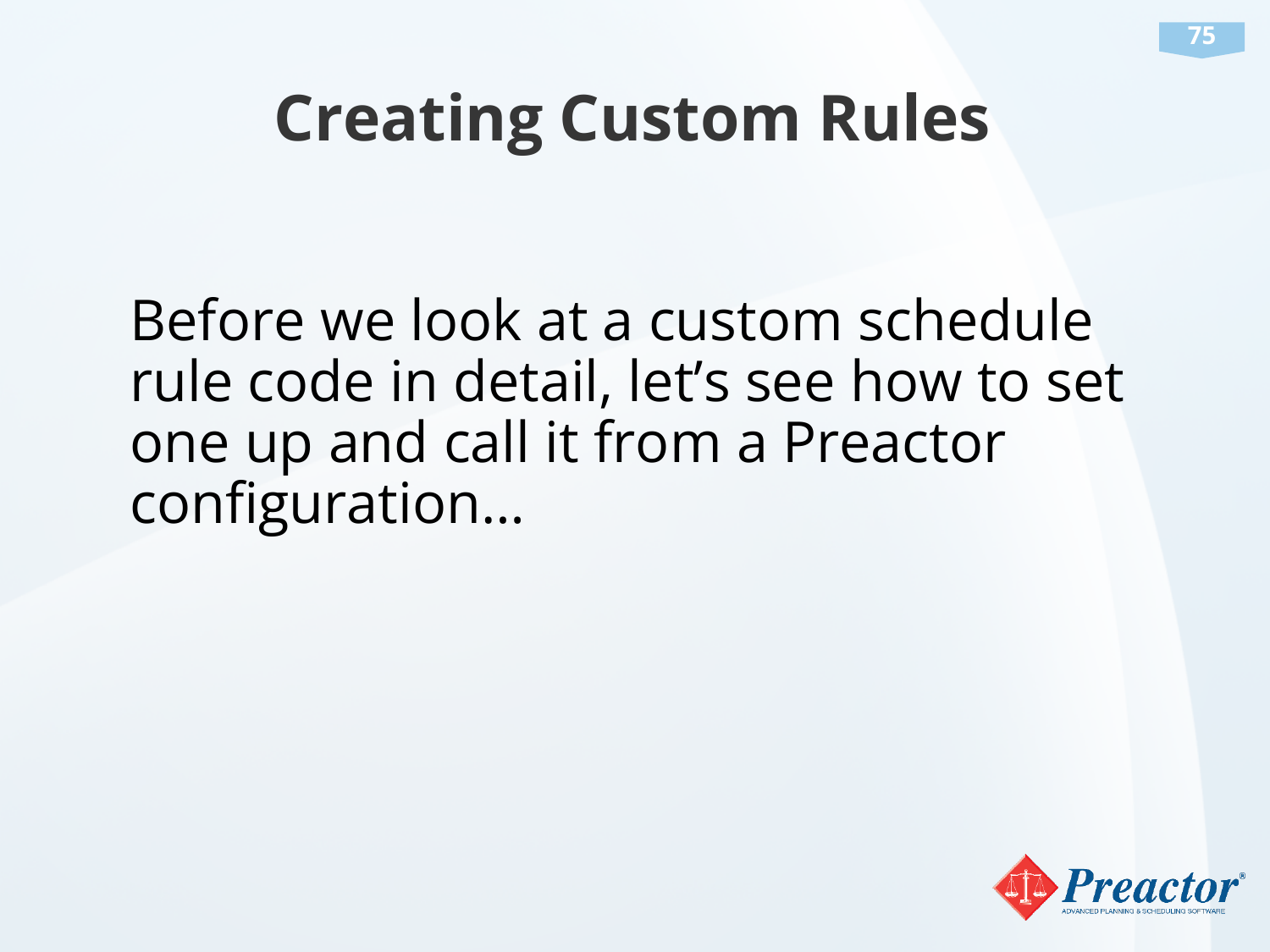

# Creating Custom Rules

Before we look at a custom schedule rule code in detail, let’s see how to set one up and call it from a Preactor configuration…